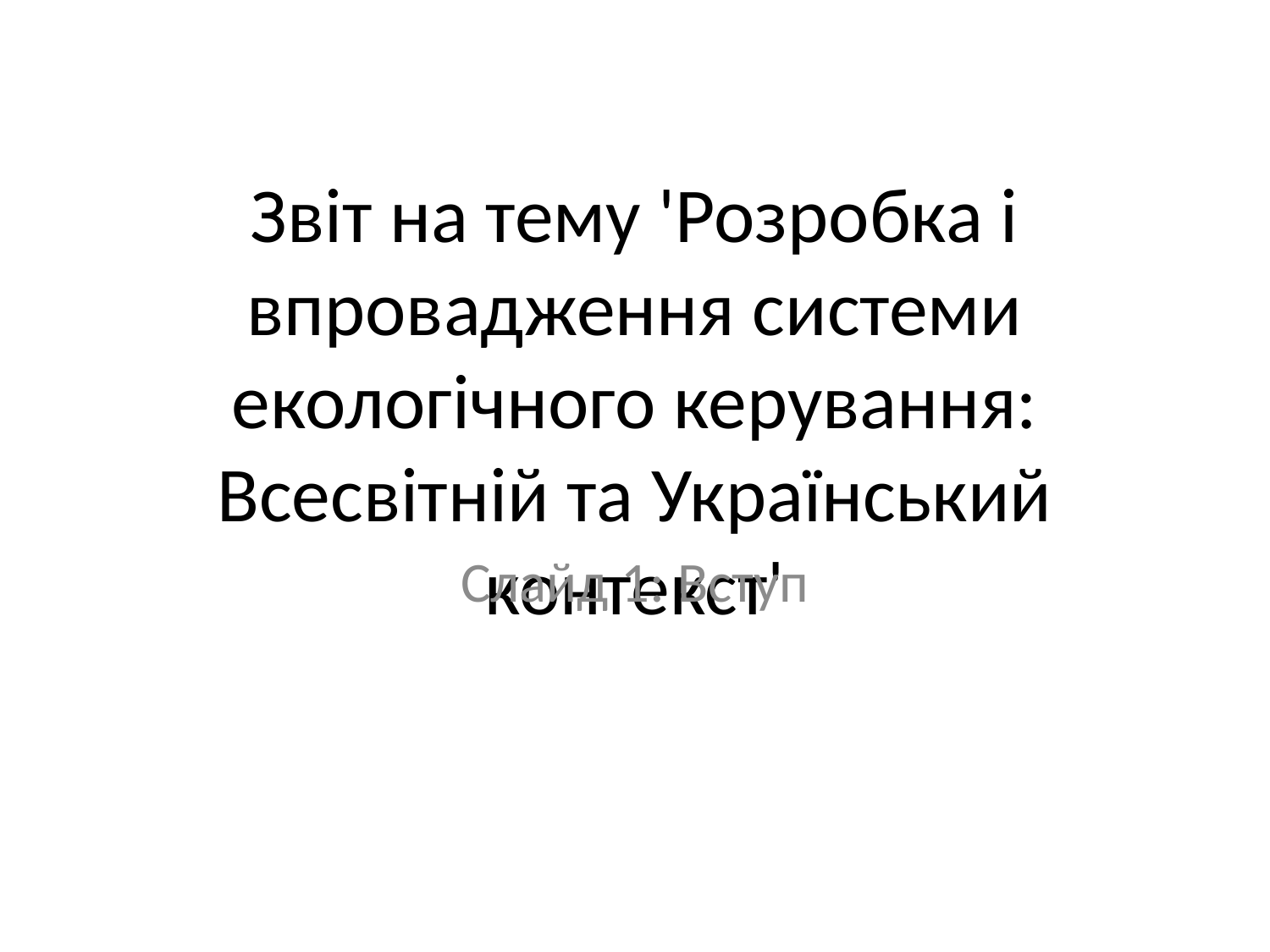

# Звіт на тему 'Розробка і впровадження системи екологічного керування: Всесвітній та Український контекст'
Слайд 1: Вступ